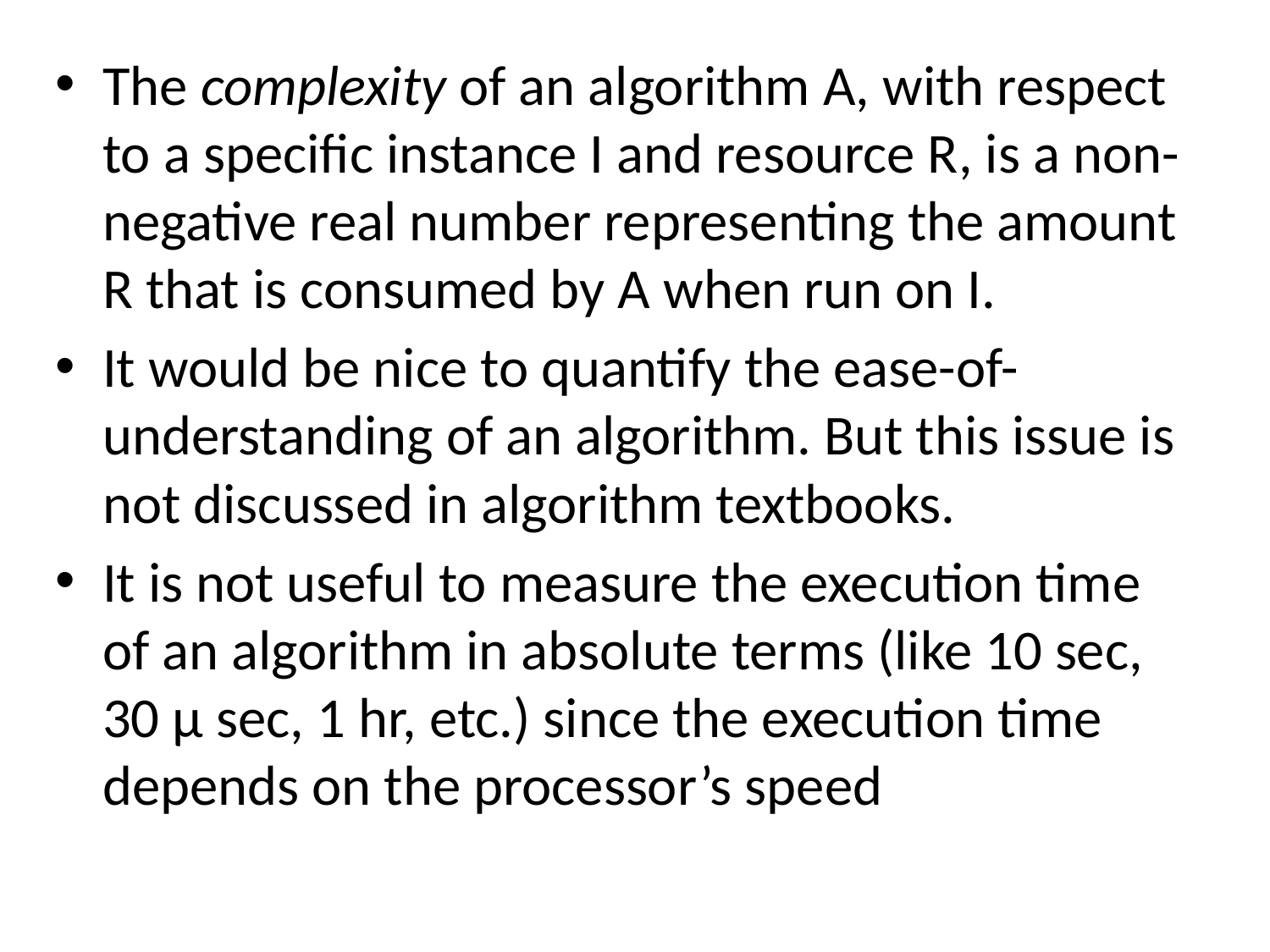

The complexity of an algorithm A, with respect to a specific instance I and resource R, is a non-negative real number representing the amount R that is consumed by A when run on I.
It would be nice to quantify the ease-of-understanding of an algorithm. But this issue is not discussed in algorithm textbooks.
It is not useful to measure the execution time of an algorithm in absolute terms (like 10 sec, 30 μ sec, 1 hr, etc.) since the execution time depends on the processor’s speed